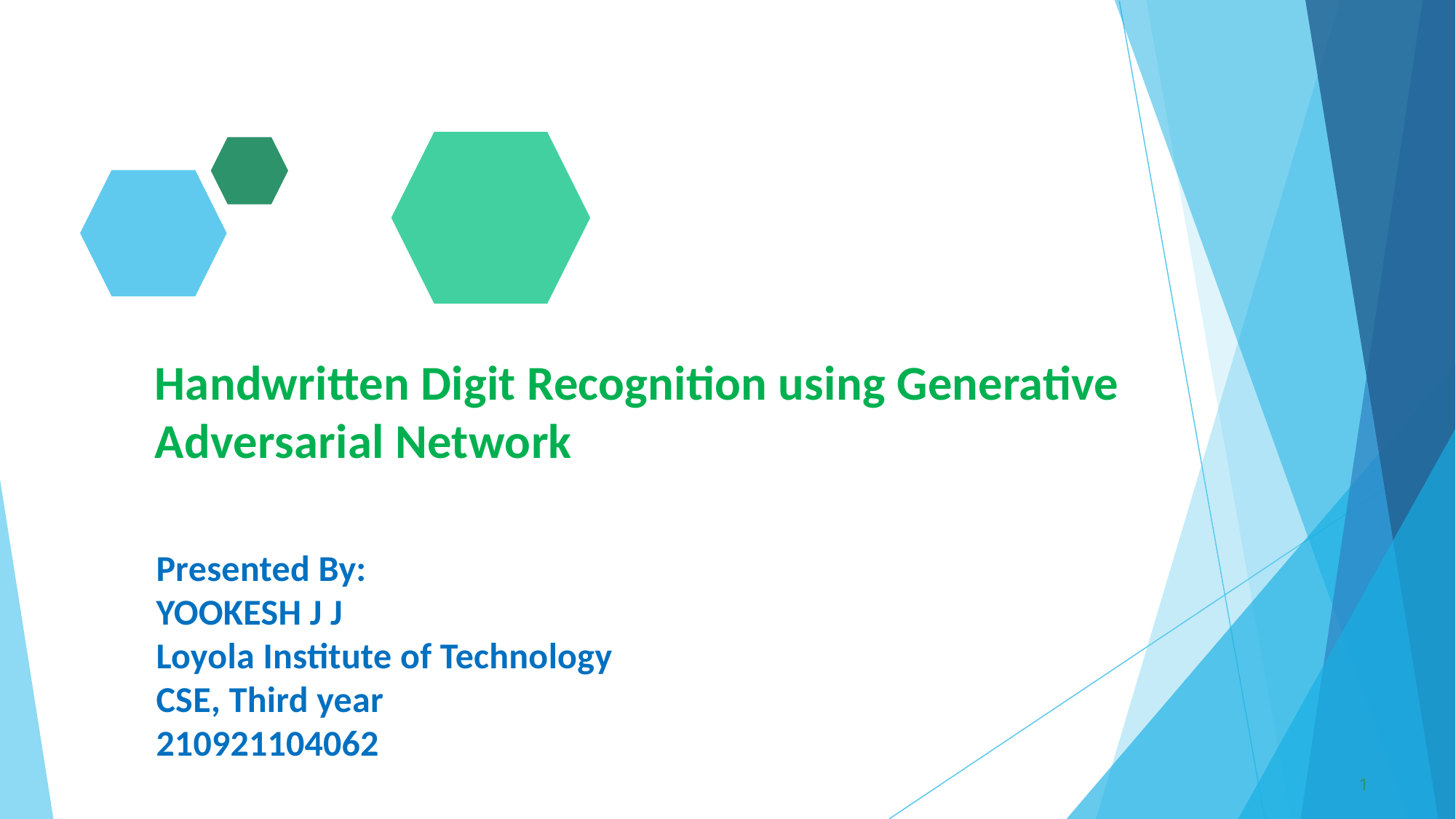

Handwritten Digit Recognition using Generative Adversarial Network
# Presented By: YOOKESH J J Loyola Institute of Technology CSE, Third year 210921104062
1